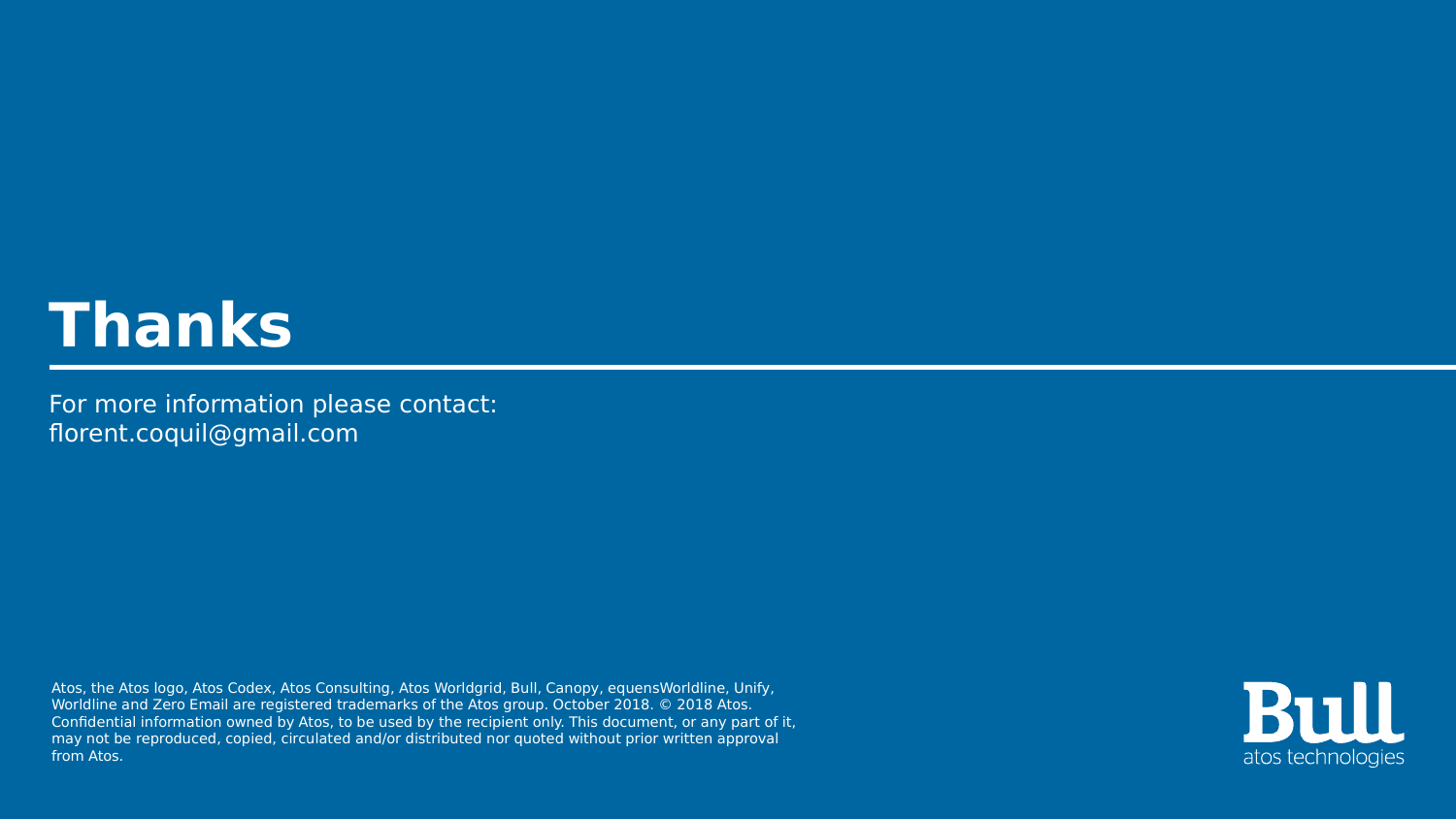

# Thanks For more information please contact: florent.coquil@gmail.com